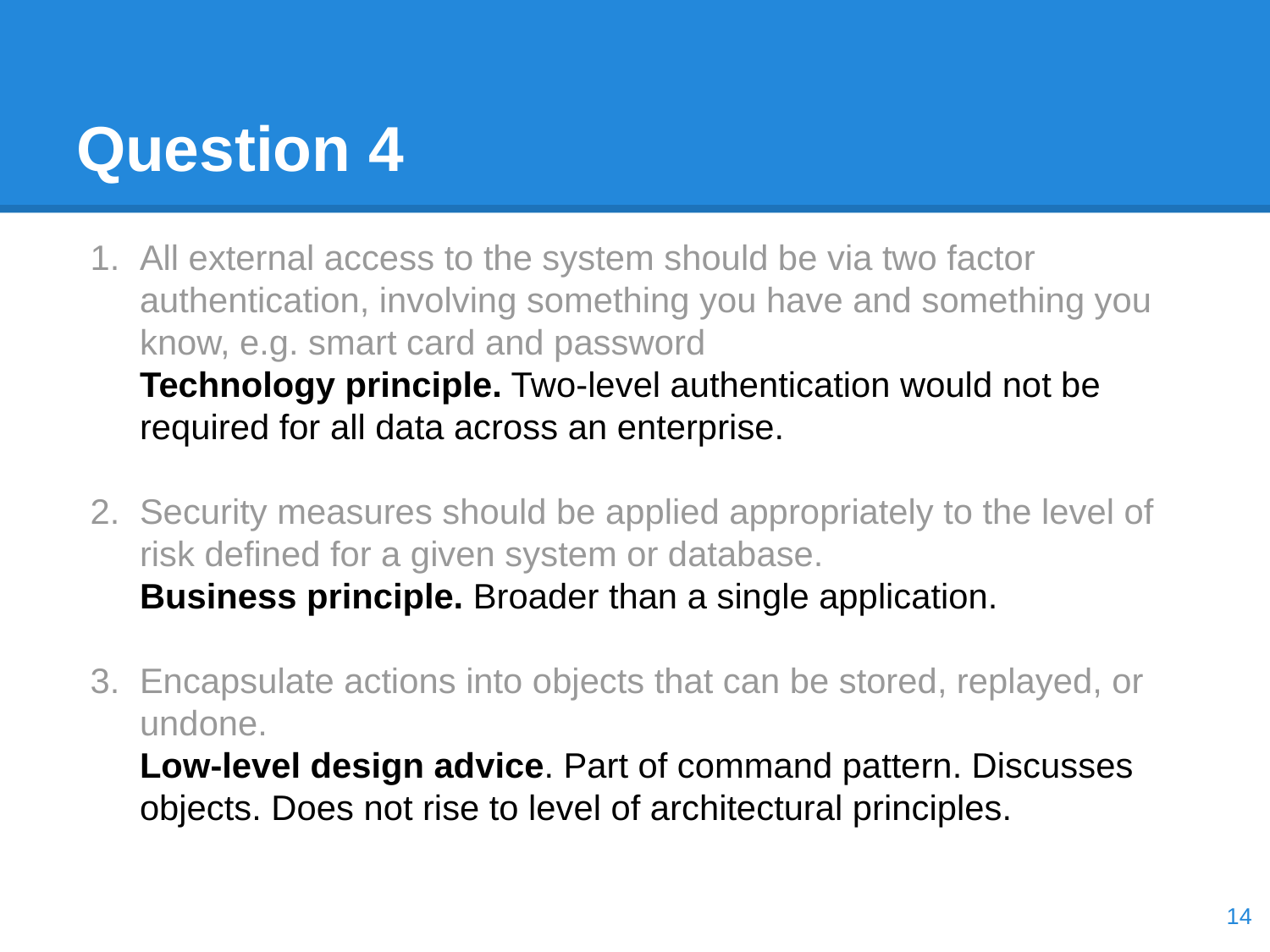

# Question 4
All external access to the system should be via two factor authentication, involving something you have and something you know, e.g. smart card and password
Technology principle. Two-level authentication would not be required for all data across an enterprise.

Security measures should be applied appropriately to the level of risk defined for a given system or database.
Business principle. Broader than a single application.

Encapsulate actions into objects that can be stored, replayed, or undone.
Low-level design advice. Part of command pattern. Discusses objects. Does not rise to level of architectural principles.

14